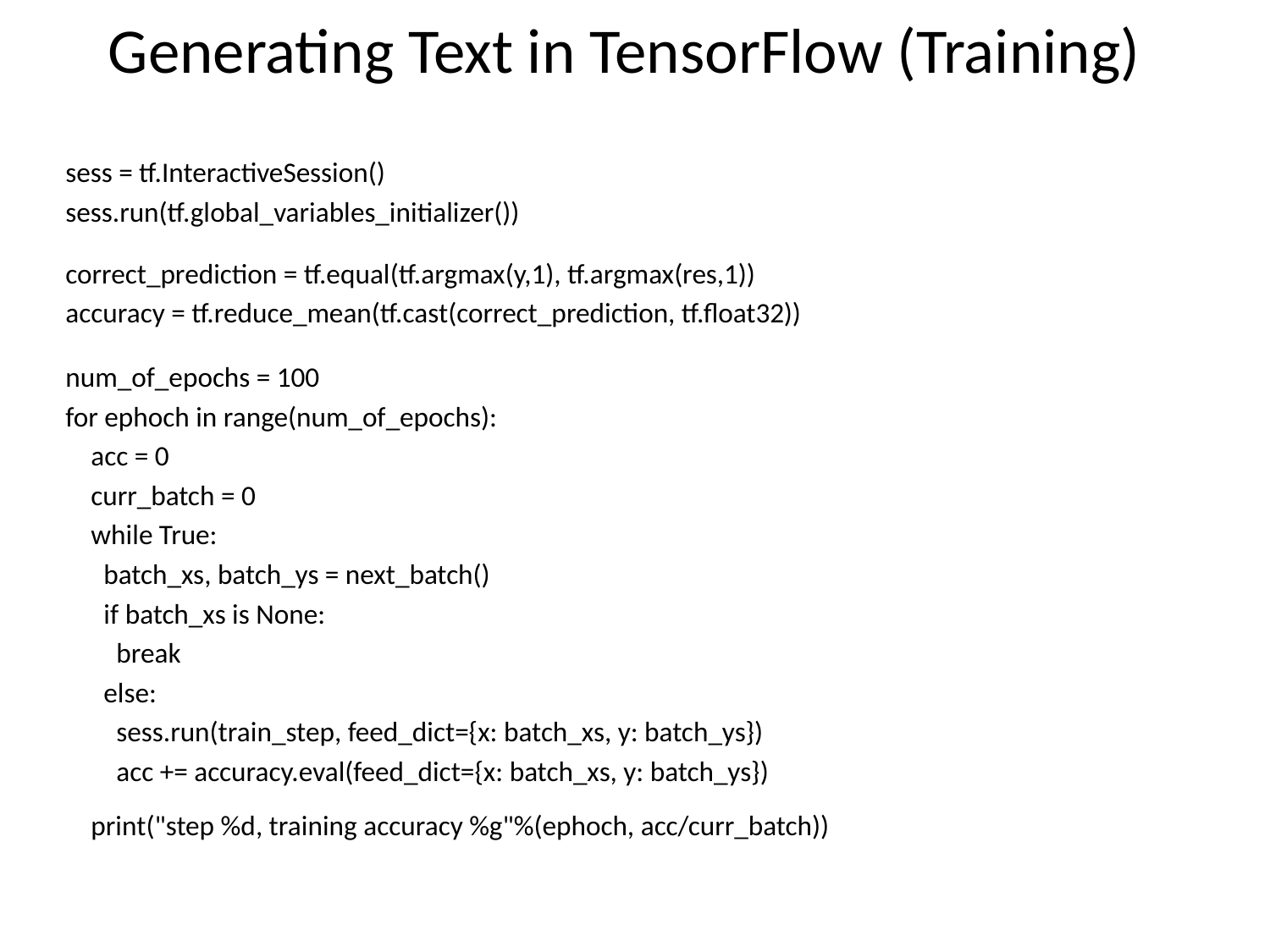

# Generating Text in TensorFlow (Training)
sess = tf.InteractiveSession()
sess.run(tf.global_variables_initializer())

correct_prediction = tf.equal(tf.argmax(y,1), tf.argmax(res,1))
accuracy = tf.reduce_mean(tf.cast(correct_prediction, tf.float32))

num_of_epochs = 100
for ephoch in range(num_of_epochs):
    acc = 0
    curr_batch = 0
    while True:
      batch_xs, batch_ys = next_batch()
      if batch_xs is None:
        break
      else:
        sess.run(train_step, feed_dict={x: batch_xs, y: batch_ys})
        acc += accuracy.eval(feed_dict={x: batch_xs, y: batch_ys})

    print("step %d, training accuracy %g"%(ephoch, acc/curr_batch))